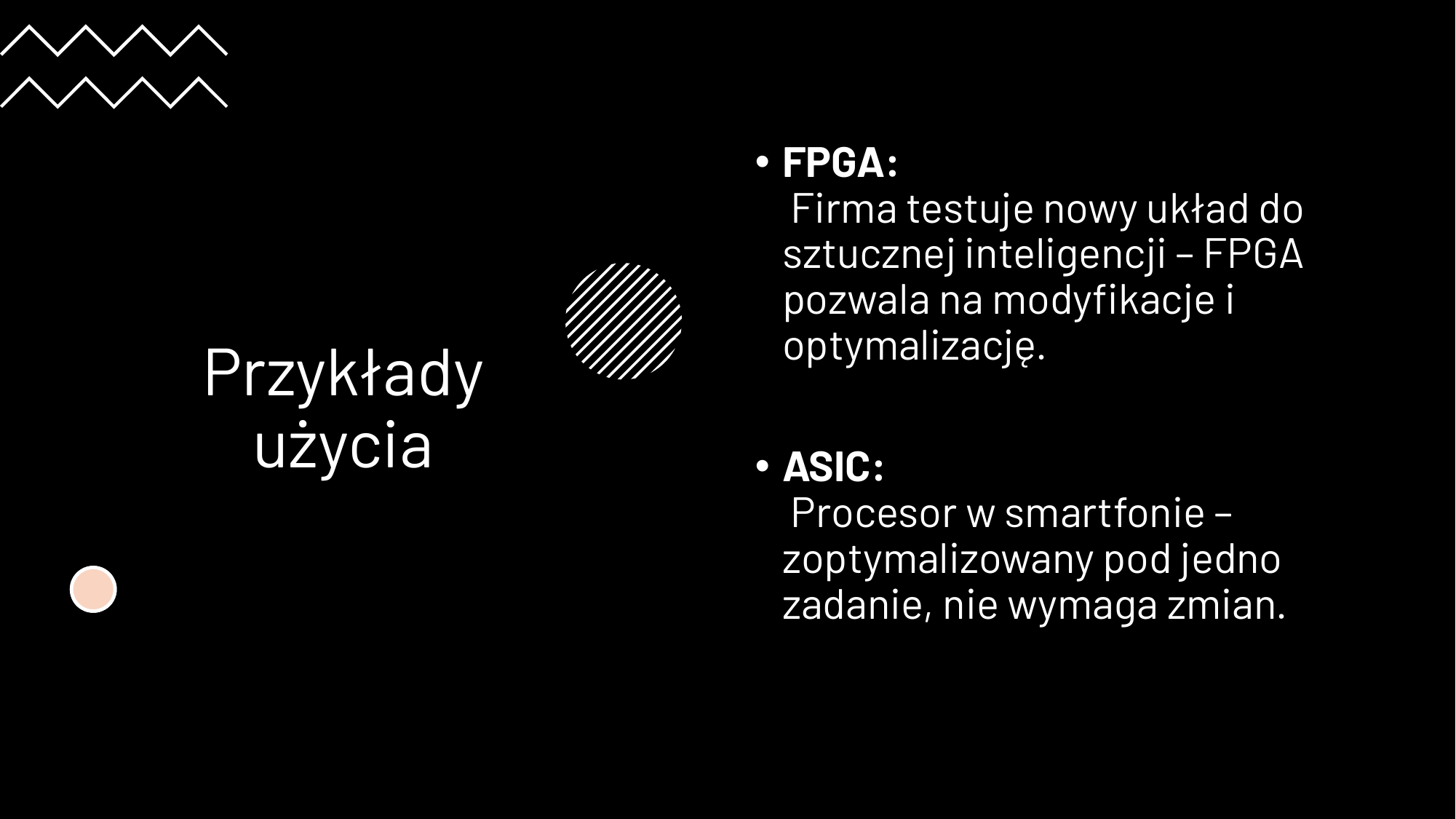

# Przykłady użycia
FPGA:
 Firma testuje nowy układ do sztucznej inteligencji – FPGA pozwala na modyfikacje i optymalizację.

ASIC:
 Procesor w smartfonie – zoptymalizowany pod jedno zadanie, nie wymaga zmian.